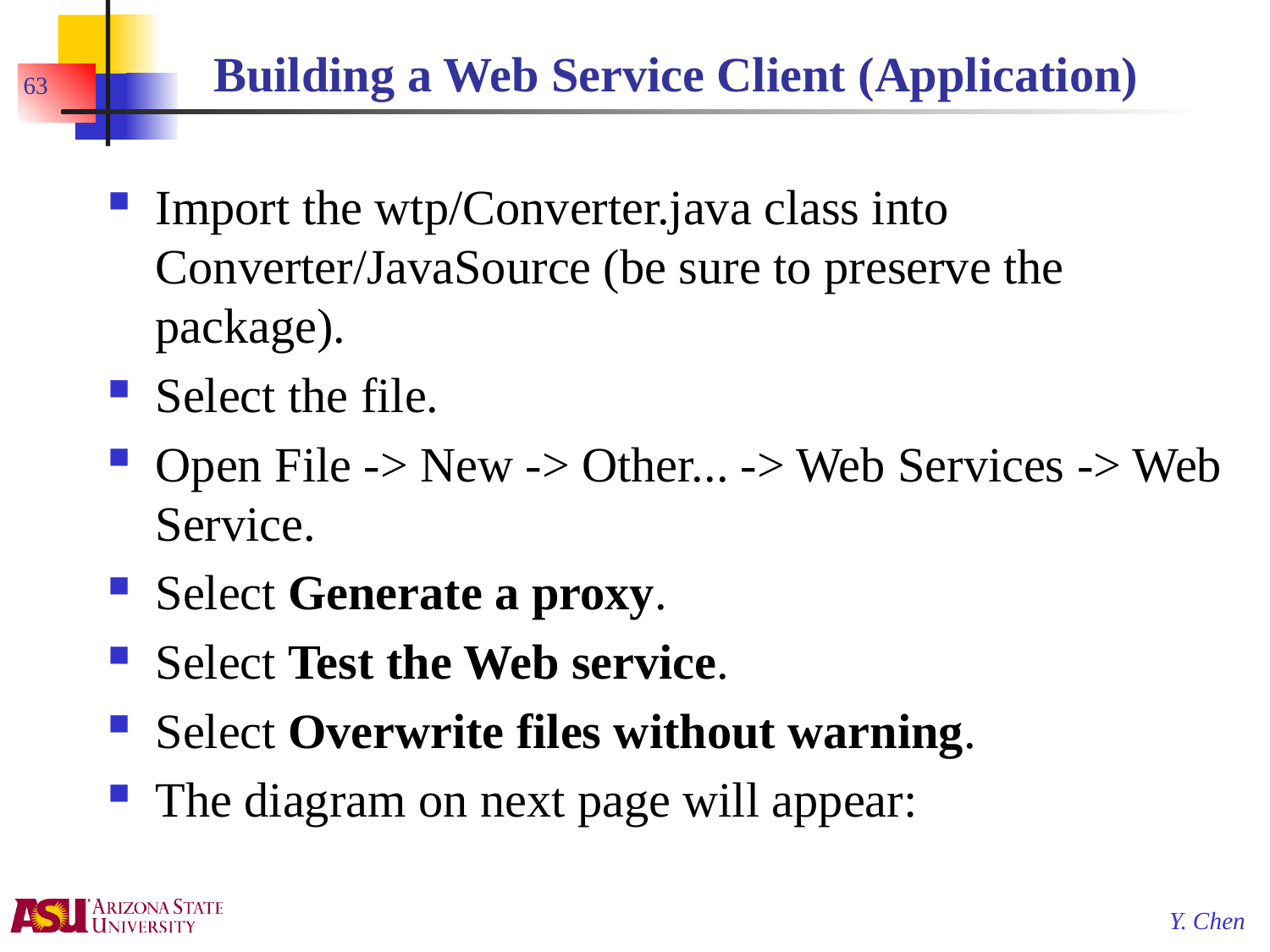

# Building a Web Service Client (Application)
63
Import the wtp/Converter.java class into Converter/JavaSource (be sure to preserve the package).
Select the file.
Open File -> New -> Other... -> Web Services -> Web Service.
Select Generate a proxy.
Select Test the Web service.
Select Overwrite files without warning.
The diagram on next page will appear: